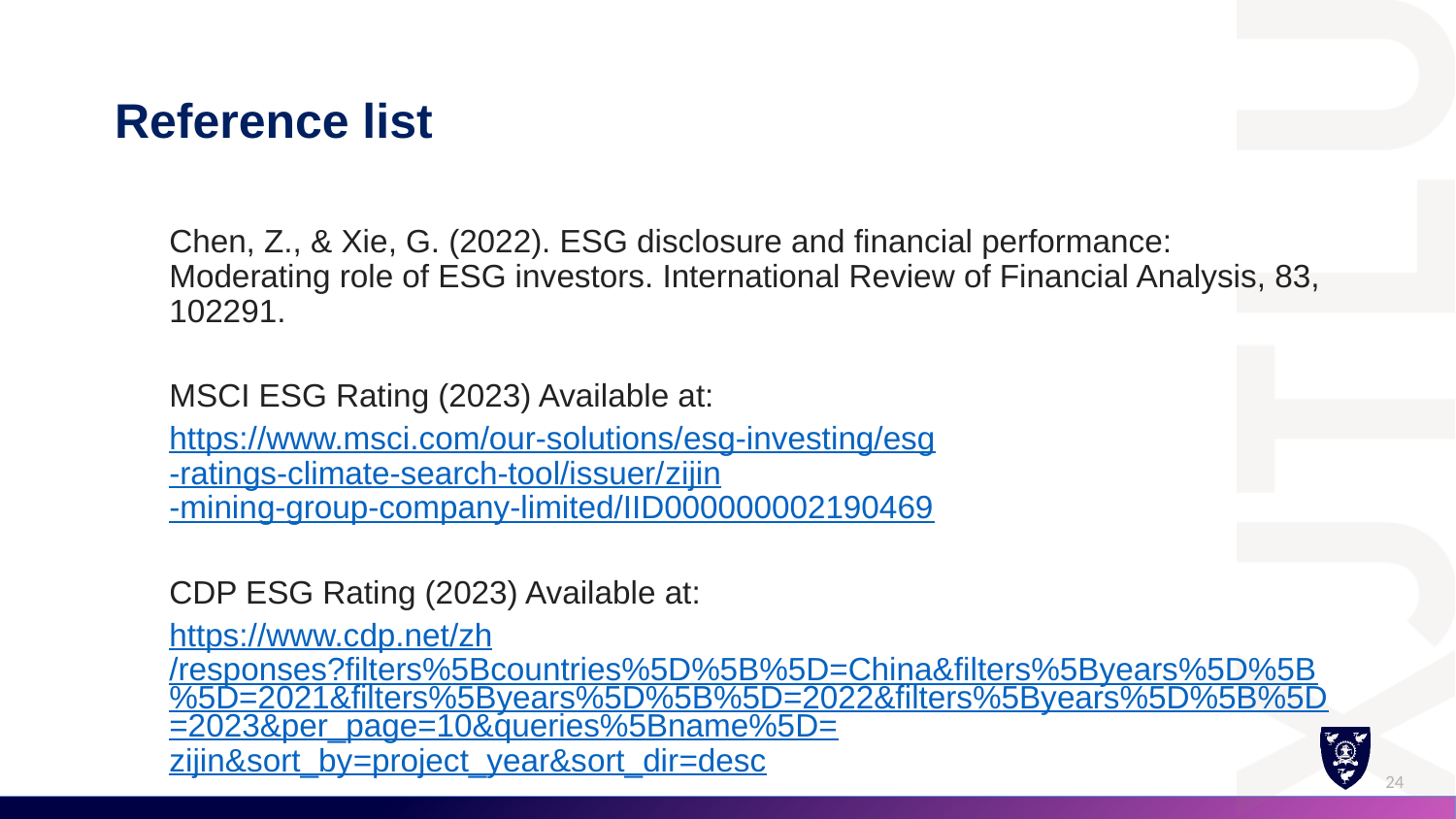

# Reference list
Chen, Z., & Xie, G. (2022). ESG disclosure and financial performance: Moderating role of ESG investors. International Review of Financial Analysis, 83, 102291.

MSCI ESG Rating (2023) Available at:
https://www.msci.com/our-solutions/esg-investing/esg-ratings-climate-search-tool/issuer/zijin-mining-group-company-limited/IID000000002190469

CDP ESG Rating (2023) Available at:
https://www.cdp.net/zh/responses?filters%5Bcountries%5D%5B%5D=China&filters%5Byears%5D%5B%5D=2021&filters%5Byears%5D%5B%5D=2022&filters%5Byears%5D%5B%5D=2023&per_page=10&queries%5Bname%5D=zijin&sort_by=project_year&sort_dir=desc

24